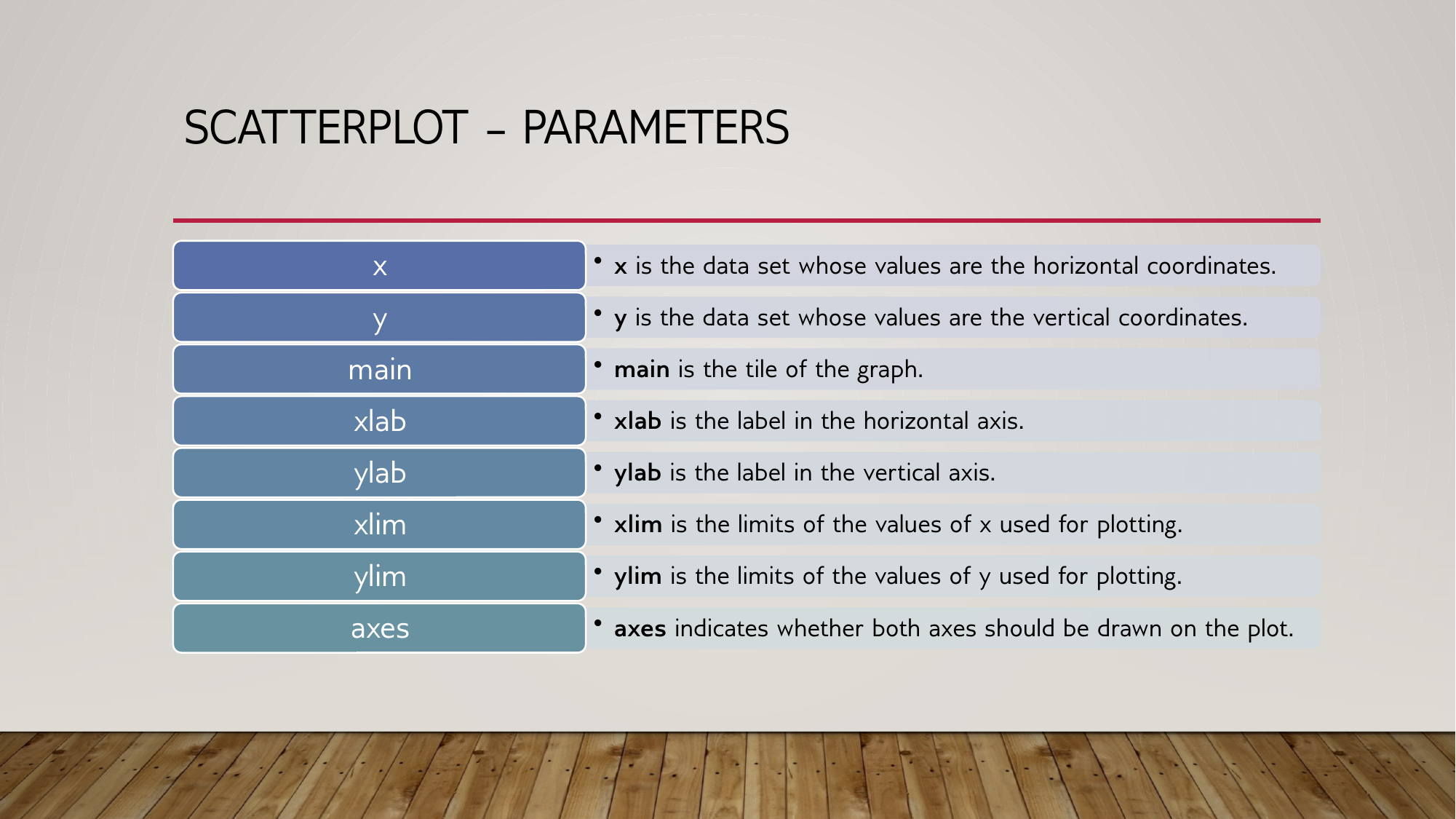

# Scatterplot – Parameters
x is the data set whose values are the horizontal coordinates.
x
y is the data set whose values are the vertical coordinates.
y
main is the tile of the graph.
main
xlab is the label in the horizontal axis.
xlab
ylab is the label in the vertical axis.
ylab
xlim is the limits of the values of x used for plotting.
xlim
ylim is the limits of the values of y used for plotting.
ylim
axes indicates whether both axes should be drawn on the plot.
axes